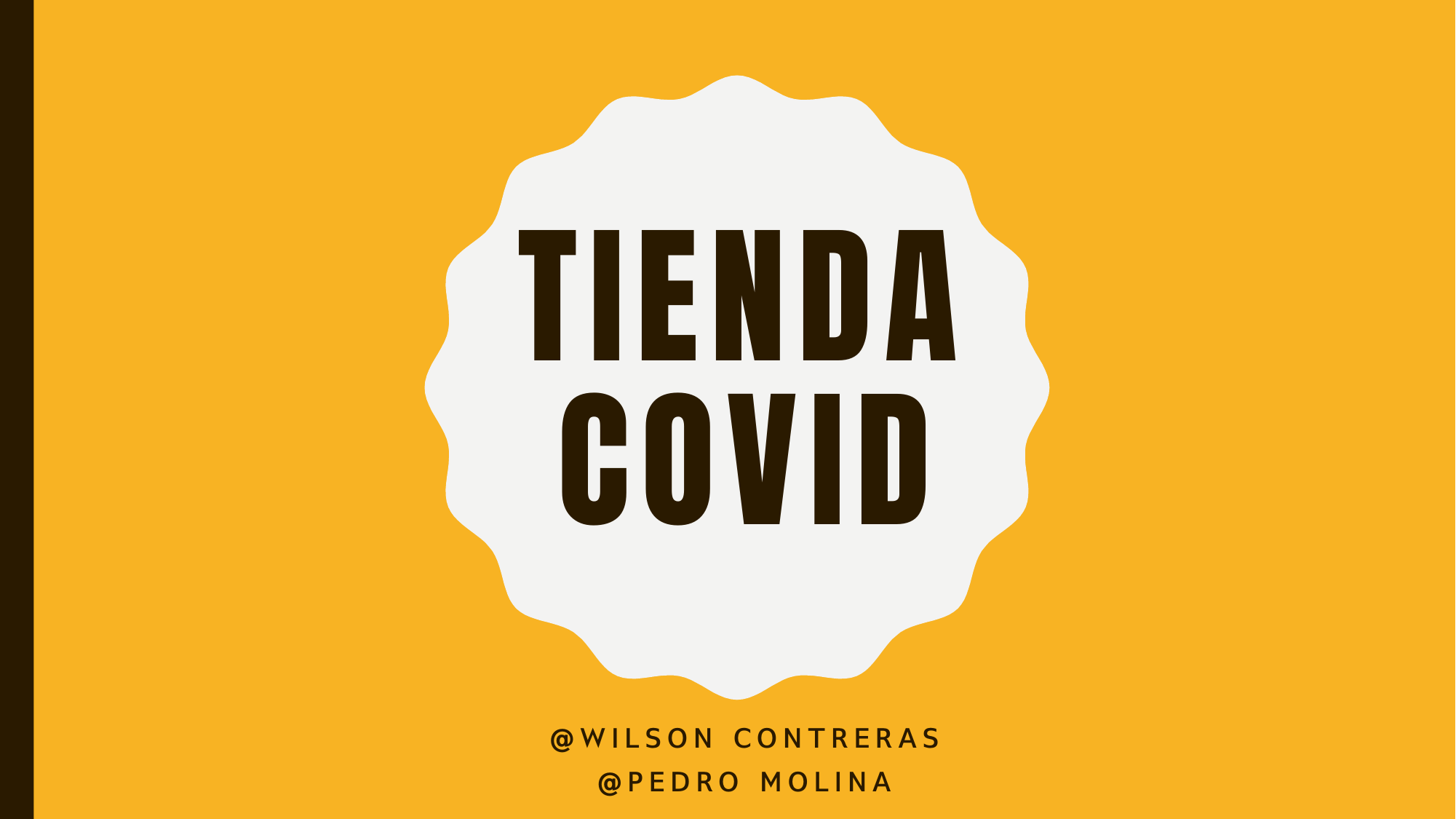

# TIENDA COVID
@wilson contreras
@pedro molina